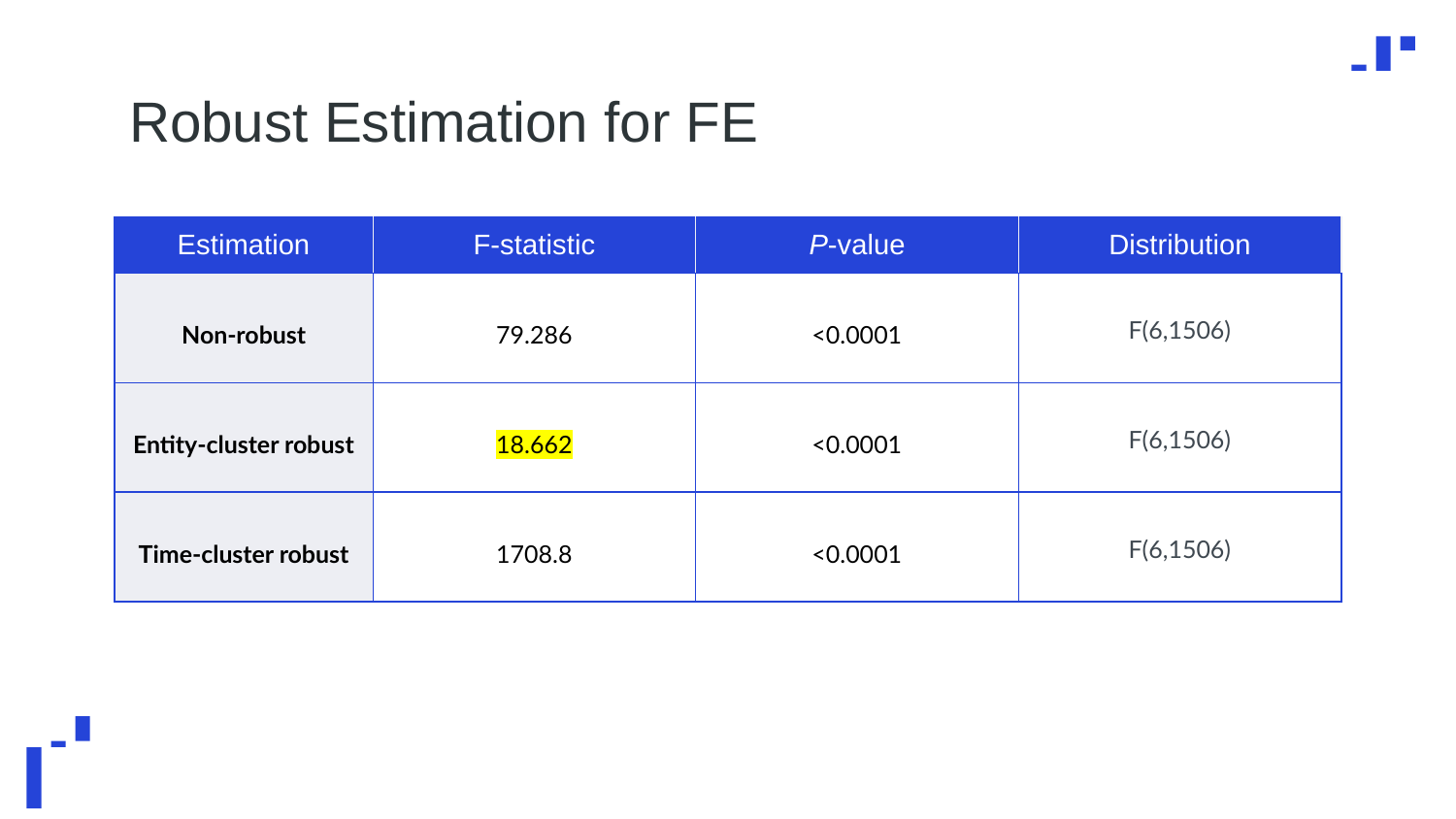

# Robust Estimation for FE
| Estimation | F-statistic | P-value | Distribution |
| --- | --- | --- | --- |
| Non-robust | 79.286 | <0.0001 | F(6,1506) |
| Entity-cluster robust | 18.662 | <0.0001 | F(6,1506) |
| Time-cluster robust | 1708.8 | <0.0001 | F(6,1506) |